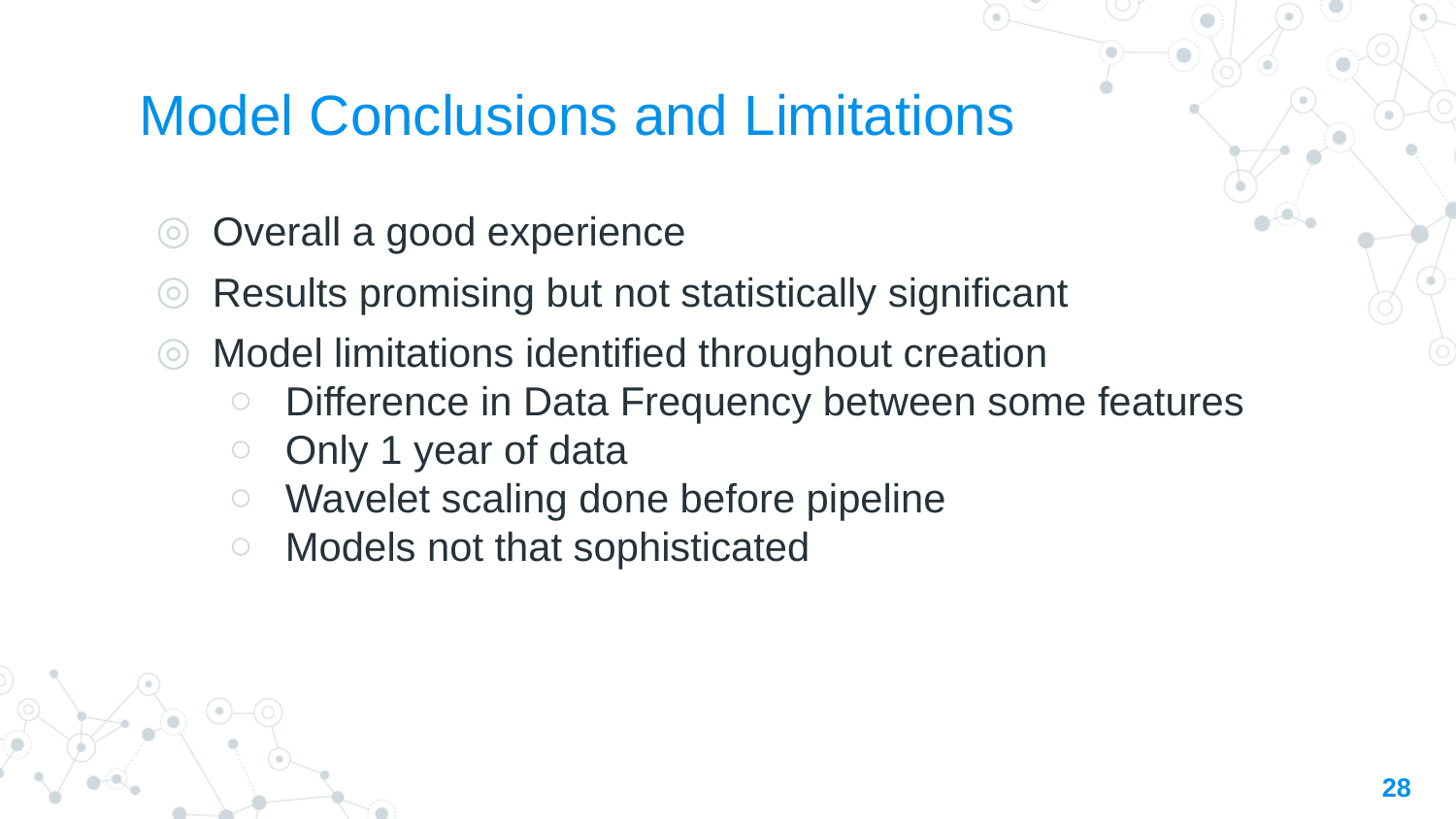

# Model Conclusions and Limitations
Overall a good experience
Results promising but not statistically significant
Model limitations identified throughout creation
Difference in Data Frequency between some features
Only 1 year of data
Wavelet scaling done before pipeline
Models not that sophisticated

28